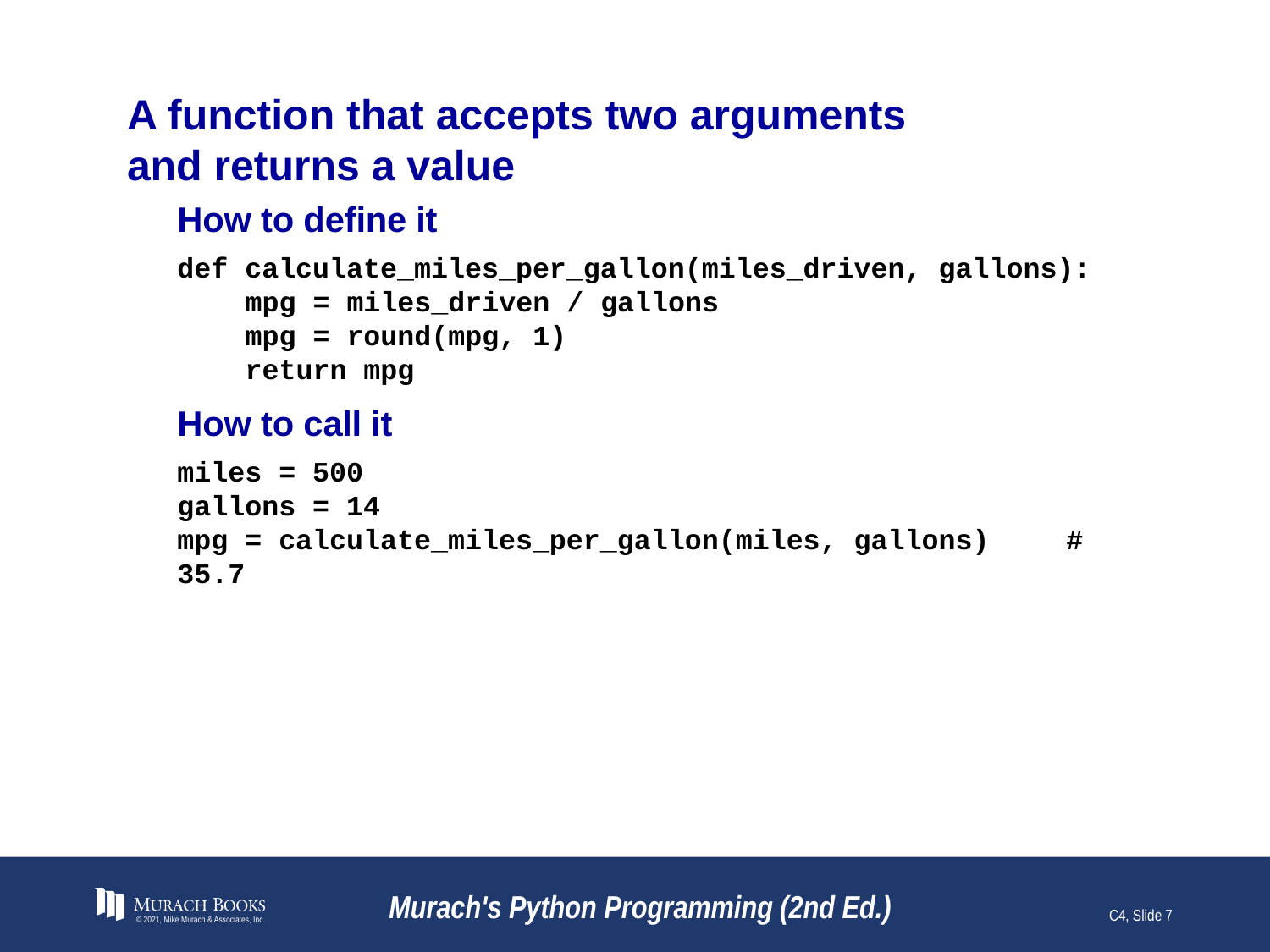

# A function that accepts two arguments and returns a value
How to define it
def calculate_miles_per_gallon(miles_driven, gallons):
    mpg = miles_driven / gallons
    mpg = round(mpg, 1)
    return mpg
How to call it
miles = 500
gallons = 14
mpg = calculate_miles_per_gallon(miles, gallons)	# 35.7

© 2021, Mike Murach & Associates, Inc.
Murach's Python Programming (2nd Ed.)

C4, Slide 7